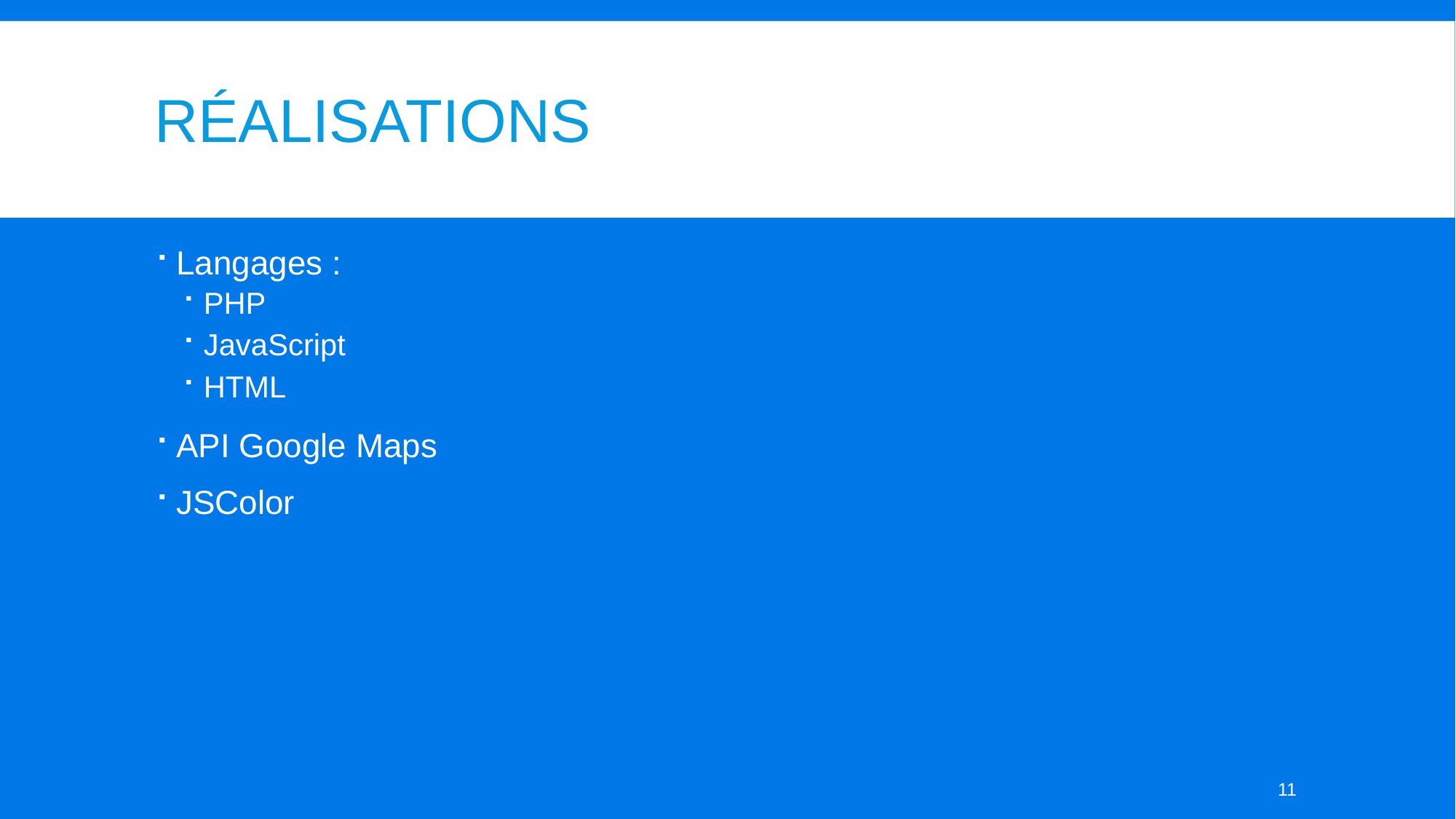

# Réalisations
Langages :
PHP
JavaScript
HTML
API Google Maps
JSColor
11